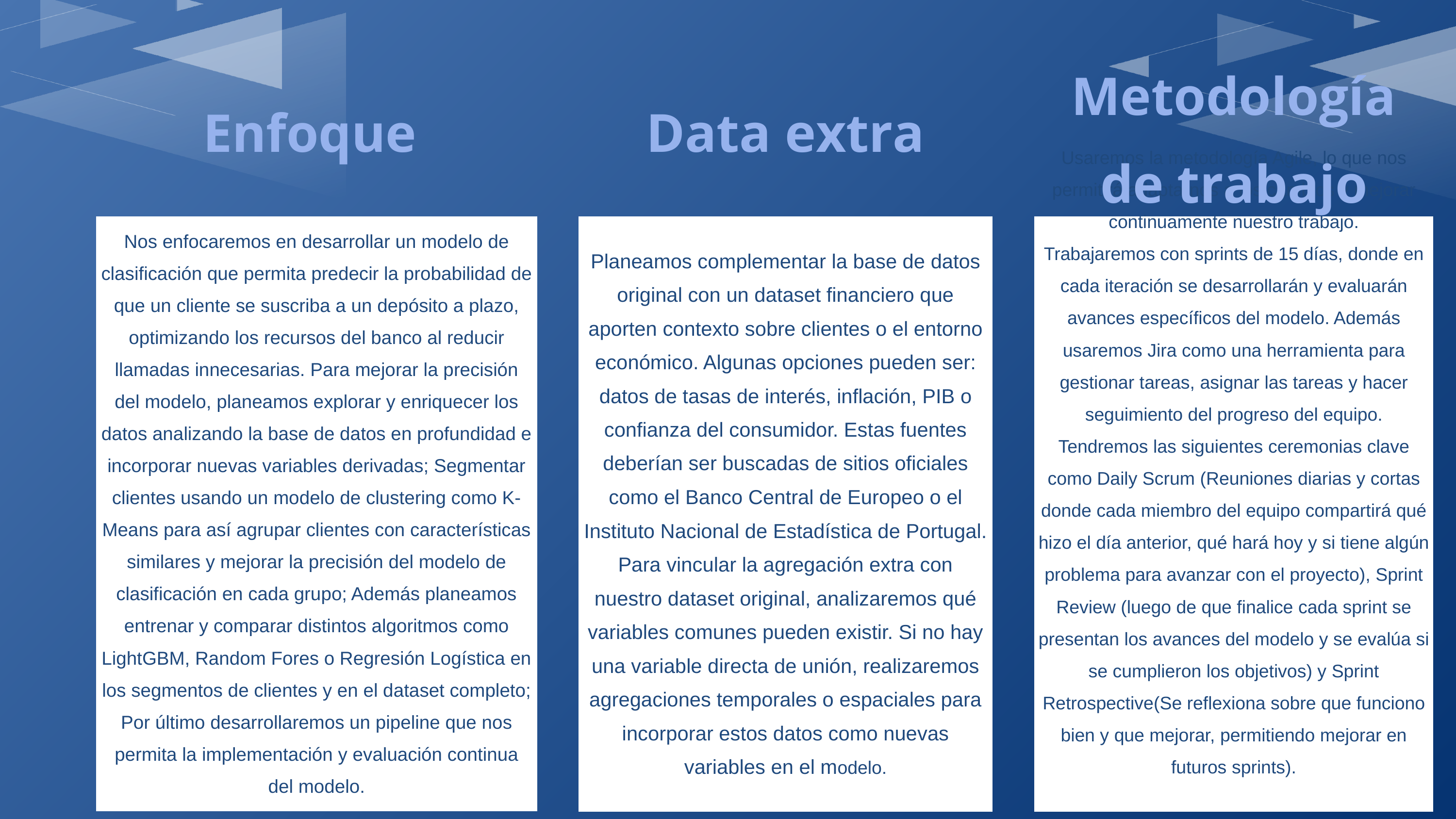

Metodología de trabajo
Enfoque
Data extra

Usaremos la metodología Agile, lo que nos permitirá adaptarnos a los cambios y mejorar continuamente nuestro trabajo.
Trabajaremos con sprints de 15 días, donde en cada iteración se desarrollarán y evaluarán avances específicos del modelo. Además usaremos Jira como una herramienta para gestionar tareas, asignar las tareas y hacer seguimiento del progreso del equipo.
Tendremos las siguientes ceremonias clave como Daily Scrum (Reuniones diarias y cortas donde cada miembro del equipo compartirá qué hizo el día anterior, qué hará hoy y si tiene algún problema para avanzar con el proyecto), Sprint Review (luego de que finalice cada sprint se presentan los avances del modelo y se evalúa si se cumplieron los objetivos) y Sprint Retrospective(Se reflexiona sobre que funciono bien y que mejorar, permitiendo mejorar en futuros sprints).

Nos enfocaremos en desarrollar un modelo de clasificación que permita predecir la probabilidad de que un cliente se suscriba a un depósito a plazo, optimizando los recursos del banco al reducir llamadas innecesarias. Para mejorar la precisión del modelo, planeamos explorar y enriquecer los datos analizando la base de datos en profundidad e incorporar nuevas variables derivadas; Segmentar clientes usando un modelo de clustering como K-Means para así agrupar clientes con características similares y mejorar la precisión del modelo de clasificación en cada grupo; Además planeamos entrenar y comparar distintos algoritmos como LightGBM, Random Fores o Regresión Logística en los segmentos de clientes y en el dataset completo; Por último desarrollaremos un pipeline que nos permita la implementación y evaluación continua del modelo.

Planeamos complementar la base de datos original con un dataset financiero que aporten contexto sobre clientes o el entorno económico. Algunas opciones pueden ser: datos de tasas de interés, inflación, PIB o confianza del consumidor. Estas fuentes deberían ser buscadas de sitios oficiales como el Banco Central de Europeo o el Instituto Nacional de Estadística de Portugal.
Para vincular la agregación extra con nuestro dataset original, analizaremos qué variables comunes pueden existir. Si no hay una variable directa de unión, realizaremos agregaciones temporales o espaciales para incorporar estos datos como nuevas variables en el modelo.